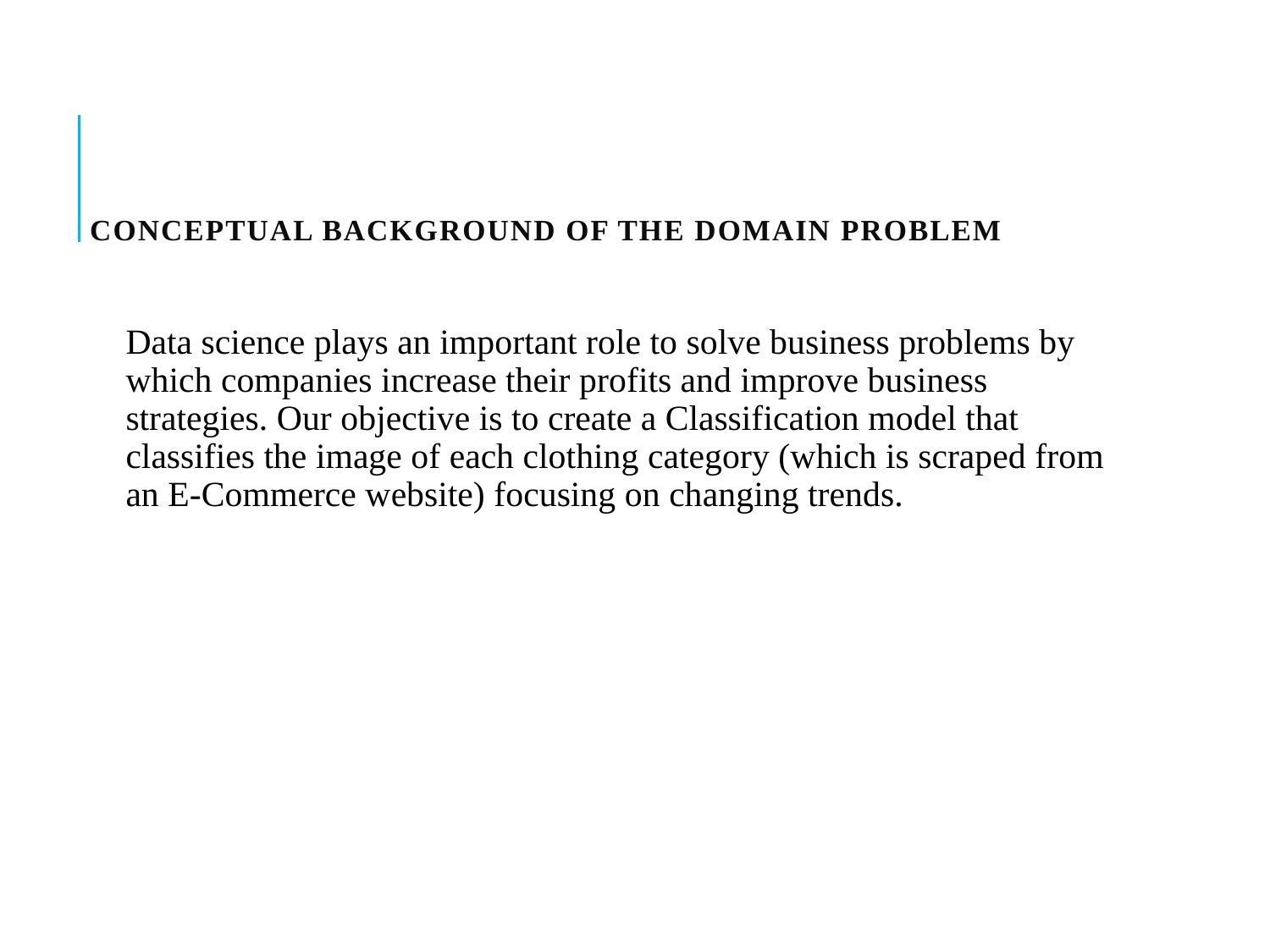

# Conceptual Background of the Domain Problem
Data science plays an important role to solve business problems by which companies increase their profits and improve business strategies. Our objective is to create a Classification model that classifies the image of each clothing category (which is scraped from an E-Commerce website) focusing on changing trends.